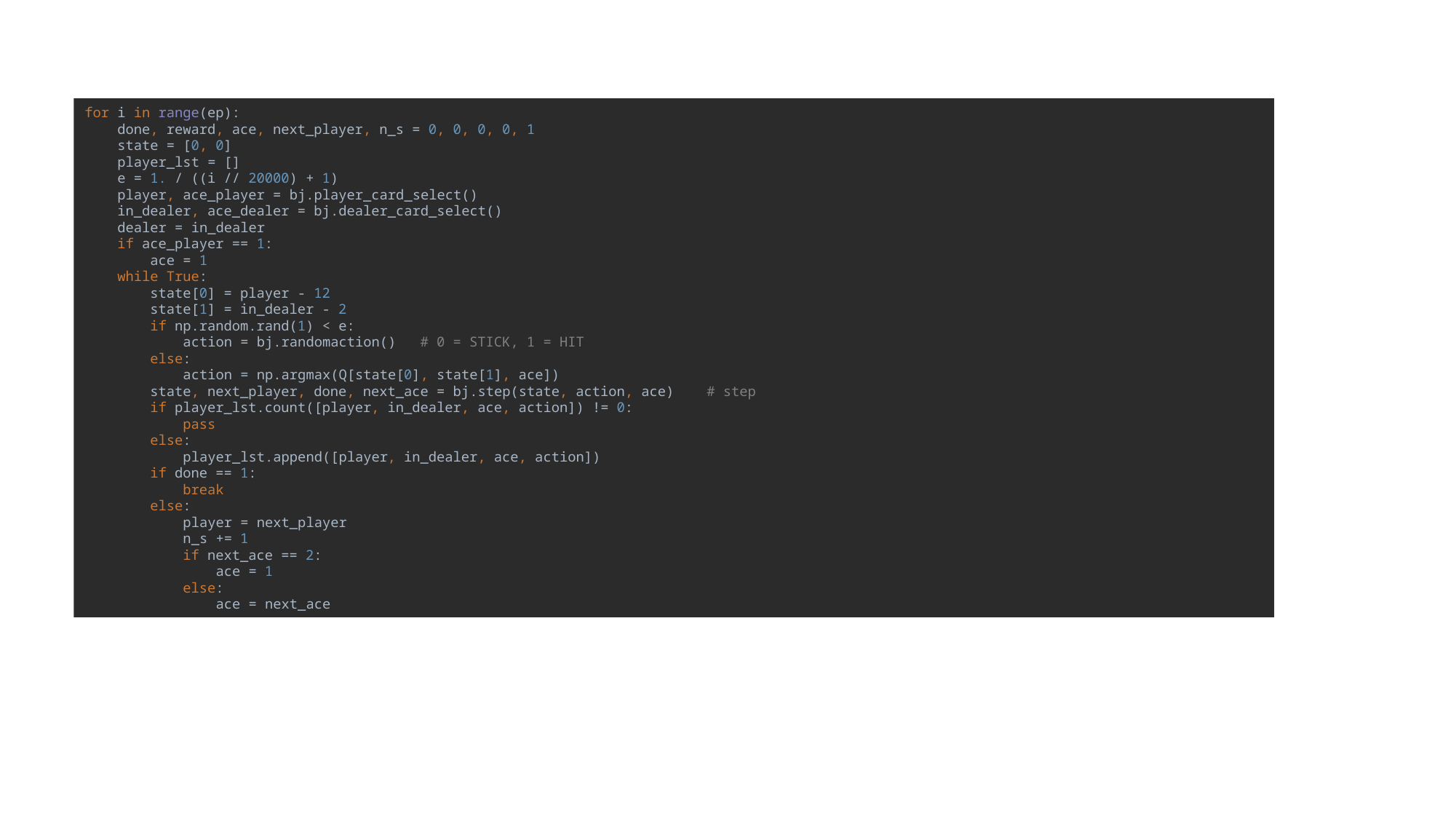

for i in range(ep):
    done, reward, ace, next_player, n_s = 0, 0, 0, 0, 1
    state = [0, 0]
    player_lst = []
    e = 1. / ((i // 20000) + 1)
    player, ace_player = bj.player_card_select()
    in_dealer, ace_dealer = bj.dealer_card_select()
    dealer = in_dealer
    if ace_player == 1:
        ace = 1
    while True:
        state[0] = player - 12
        state[1] = in_dealer - 2
        if np.random.rand(1) < e:
            action = bj.randomaction()   # 0 = STICK, 1 = HIT
        else:
            action = np.argmax(Q[state[0], state[1], ace])
        state, next_player, done, next_ace = bj.step(state, action, ace)    # step
        if player_lst.count([player, in_dealer, ace, action]) != 0:
            pass
        else:
            player_lst.append([player, in_dealer, ace, action])
        if done == 1:
            break
        else:
            player = next_player
            n_s += 1
            if next_ace == 2:
                ace = 1
            else:
                ace = next_ace